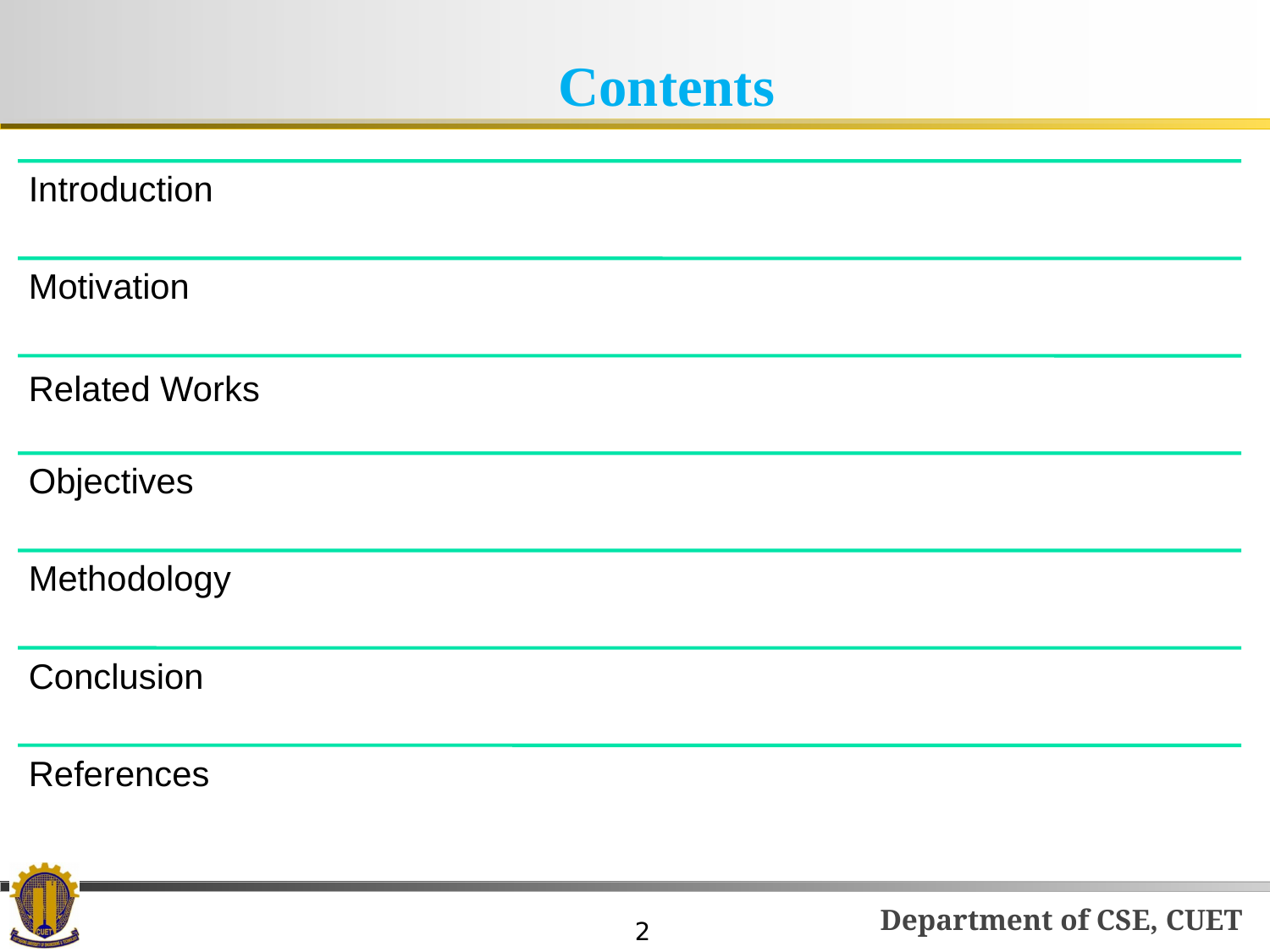

Contents
Introduction
Motivation
Related Works
Objectives
Methodology
Conclusion
References